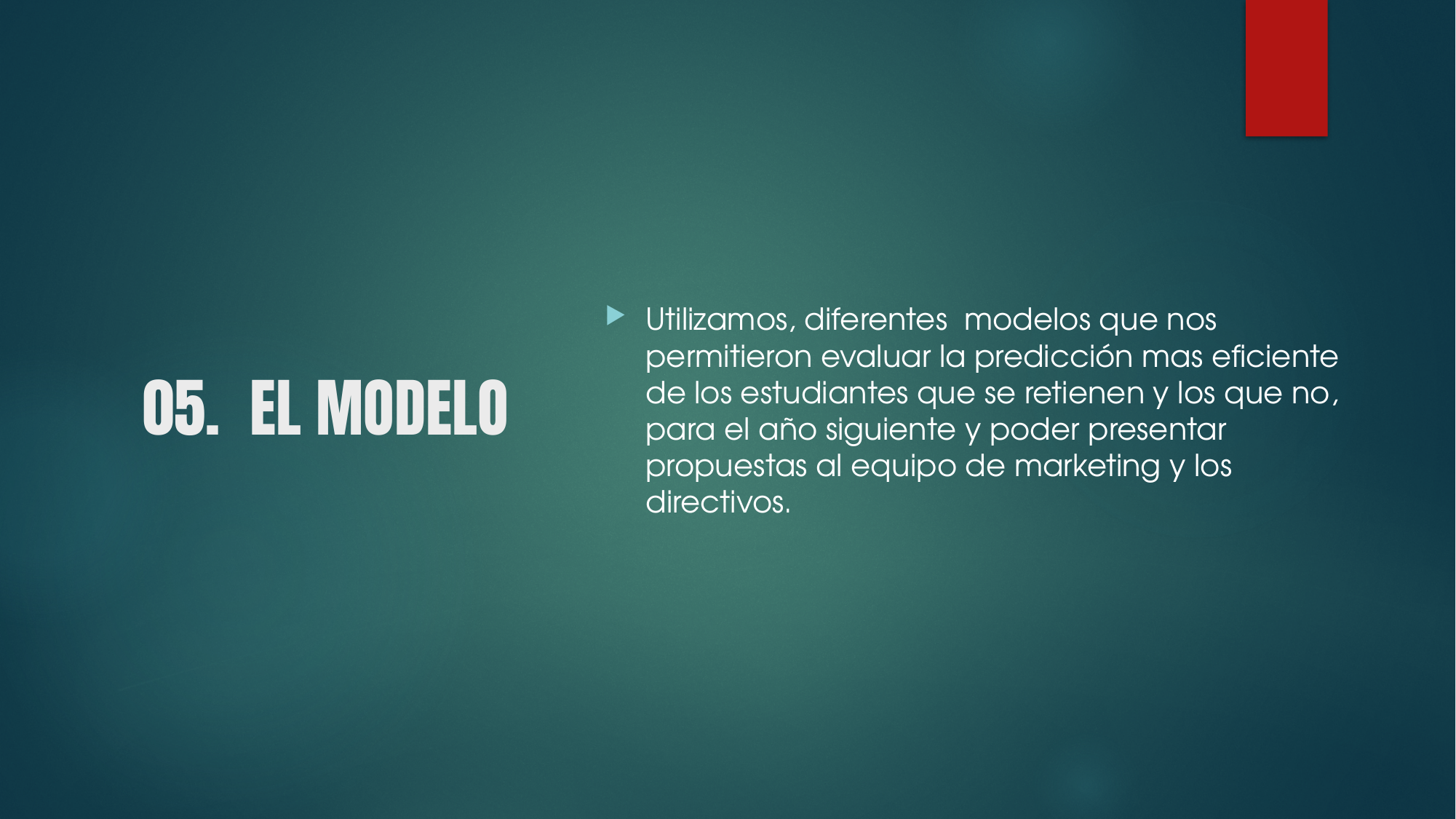

Utilizamos, diferentes  modelos que nos permitieron evaluar la predicción mas eficiente de los estudiantes que se retienen y los que no, para el año siguiente y poder presentar propuestas al equipo de marketing y los directivos.
05.  EL MODELO